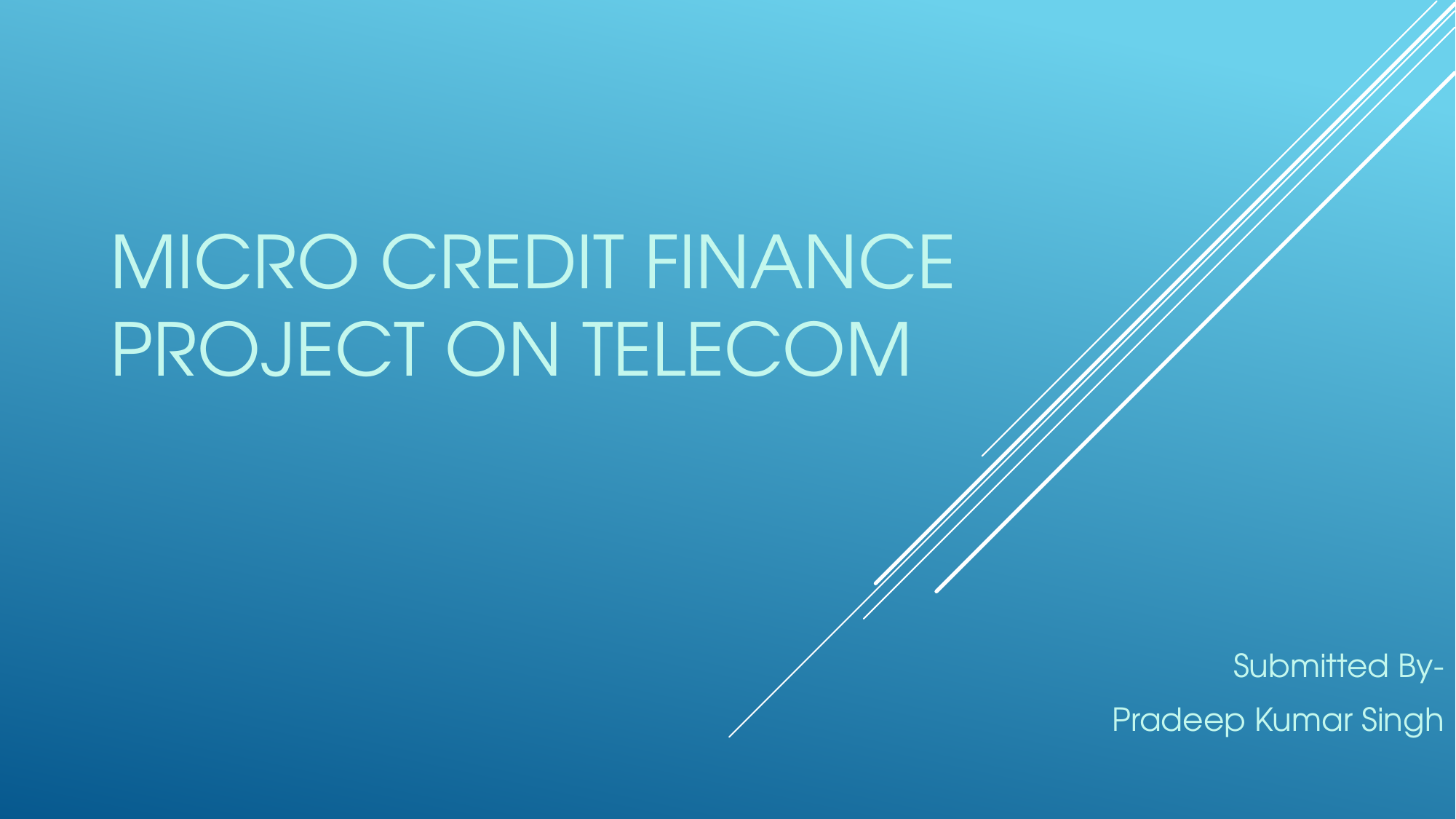

# MICRO CREDIT finance PROJECT on Telecom

Submitted By-
Pradeep Kumar Singh